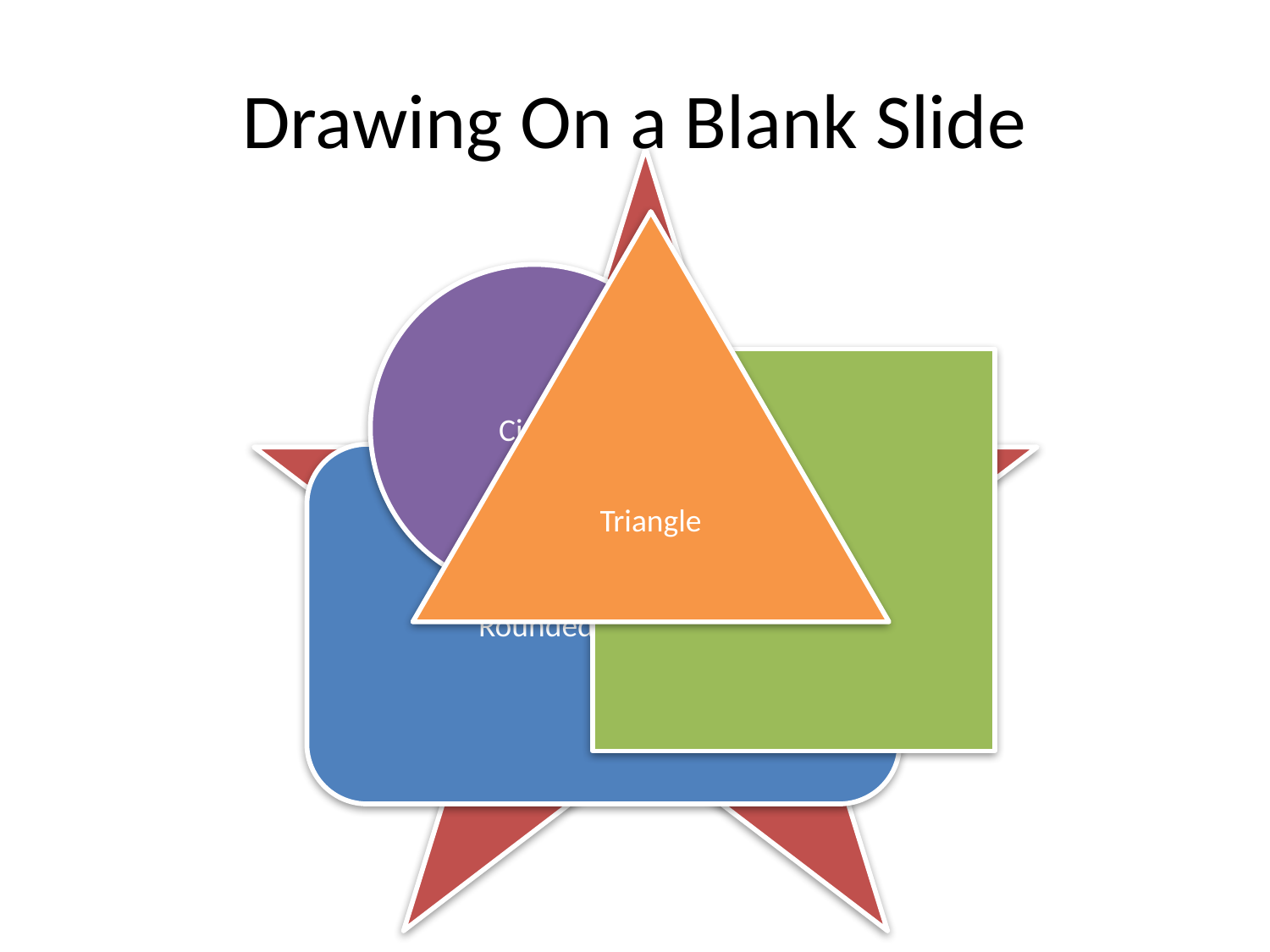

# Drawing On a Blank Slide
Star
Triangle
Circle
Square
Rounded Rectangle